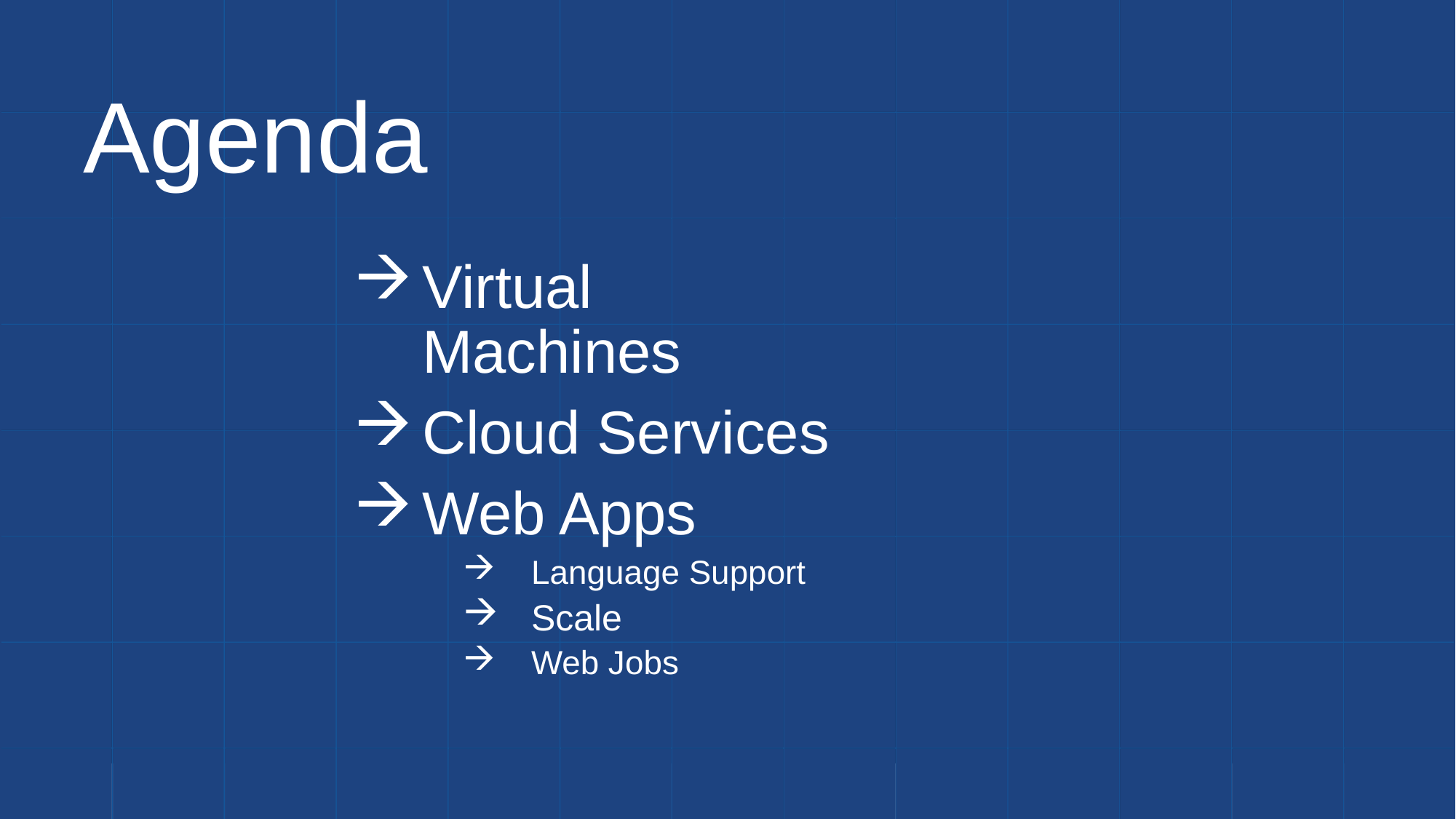

# Agenda
Virtual Machines
Cloud Services
Web Apps
Language Support
Scale
Web Jobs